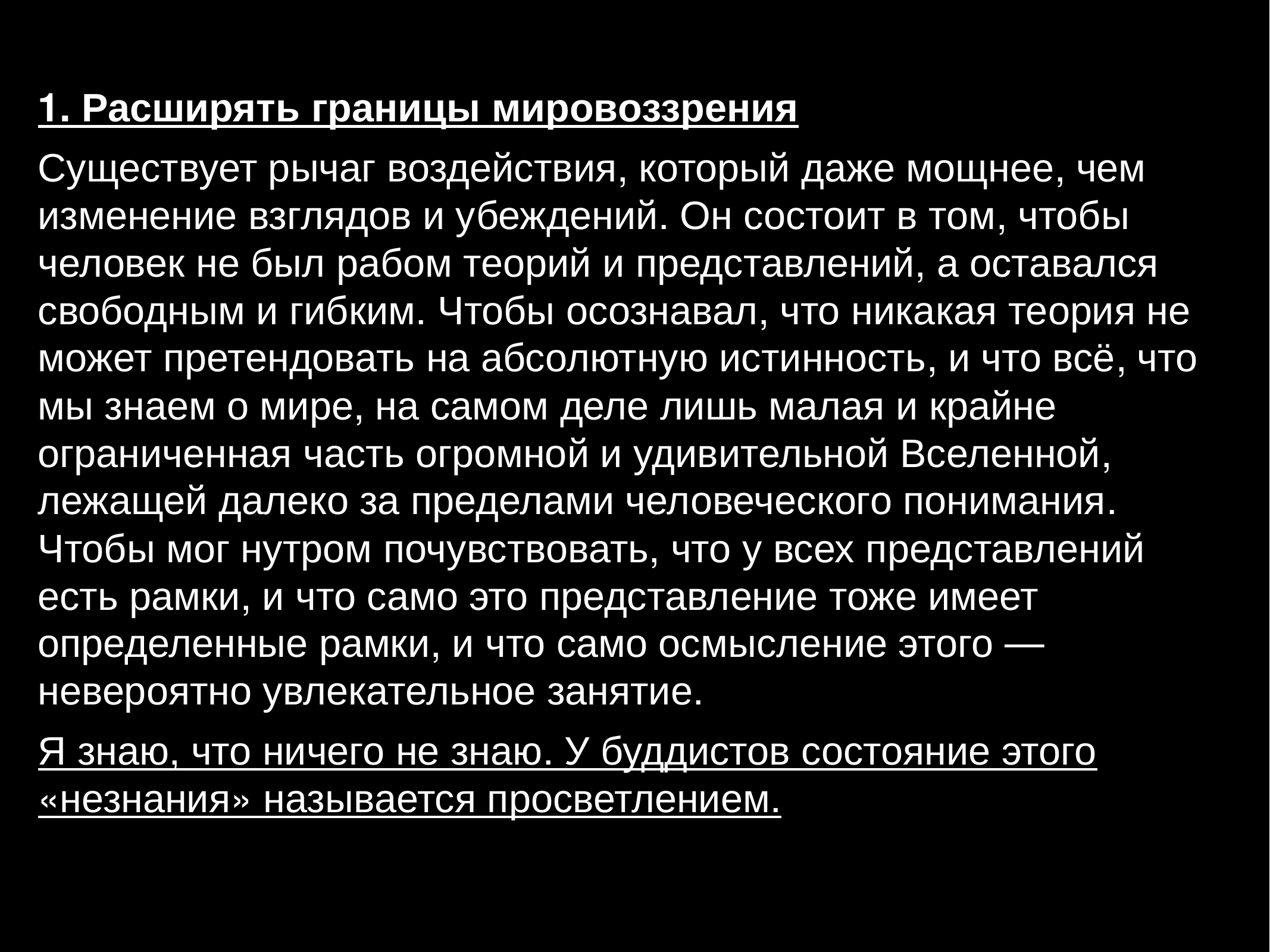

85
1. Расширять границы мировоззрения
Существует рычаг воздействия, который даже мощнее, чем изменение взглядов и убеждений. Он состоит в том, чтобы человек не был рабом теорий и представлений, а оставался свободным и гибким. Чтобы осознавал, что никакая теория не может претендовать на абсолютную истинность, и что всё, что мы знаем о мире, на самом деле лишь малая и крайне ограниченная часть огромной и удивительной Вселенной, лежащей далеко за пределами человеческого понимания. Чтобы мог нутром почувствовать, что у всех представлений есть рамки, и что само это представление тоже имеет определенные рамки, и что само осмысление этого — невероятно увлекательное занятие.
Я знаю, что ничего не знаю. У буддистов состояние этого «незнания» называется просветлением.